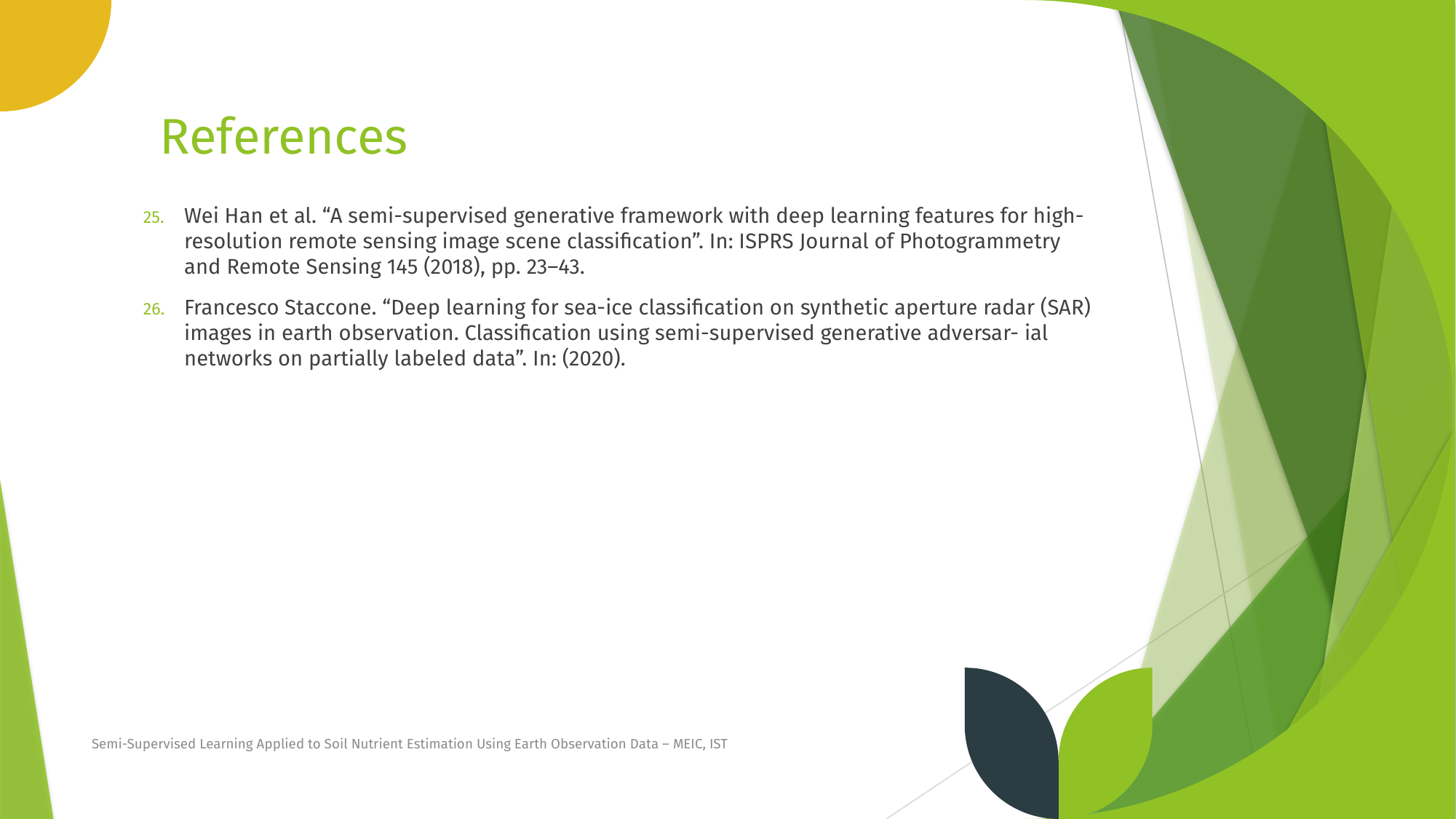

References
Wei Han et al. “A semi-supervised generative framework with deep learning features for high- resolution remote sensing image scene classification”. In: ISPRS Journal of Photogrammetry and Remote Sensing 145 (2018), pp. 23–43.
Francesco Staccone. “Deep learning for sea-ice classification on synthetic aperture radar (SAR) images in earth observation. Classification using semi-supervised generative adversar- ial networks on partially labeled data”. In: (2020).

Semi-Supervised Learning Applied to Soil Nutrient Estimation Using Earth Observation Data – MEIC, IST
33